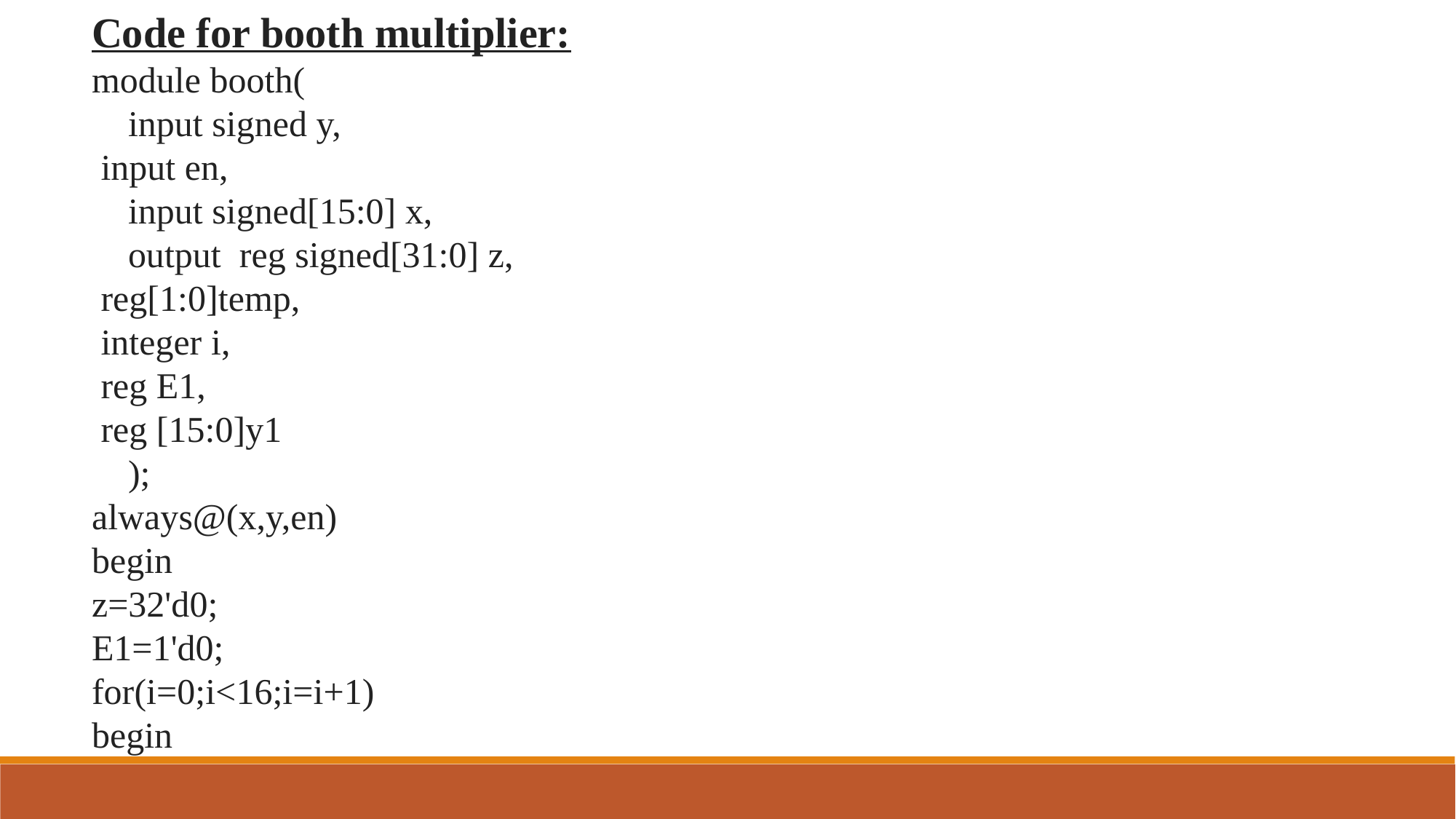

Code for booth multiplier:
module booth(
    input signed y,
 input en,
    input signed[15:0] x,
    output  reg signed[31:0] z,
 reg[1:0]temp,
 integer i,
 reg E1,
 reg [15:0]y1
    );
always@(x,y,en)
begin
z=32'd0;
E1=1'd0;
for(i=0;i<16;i=i+1)
begin